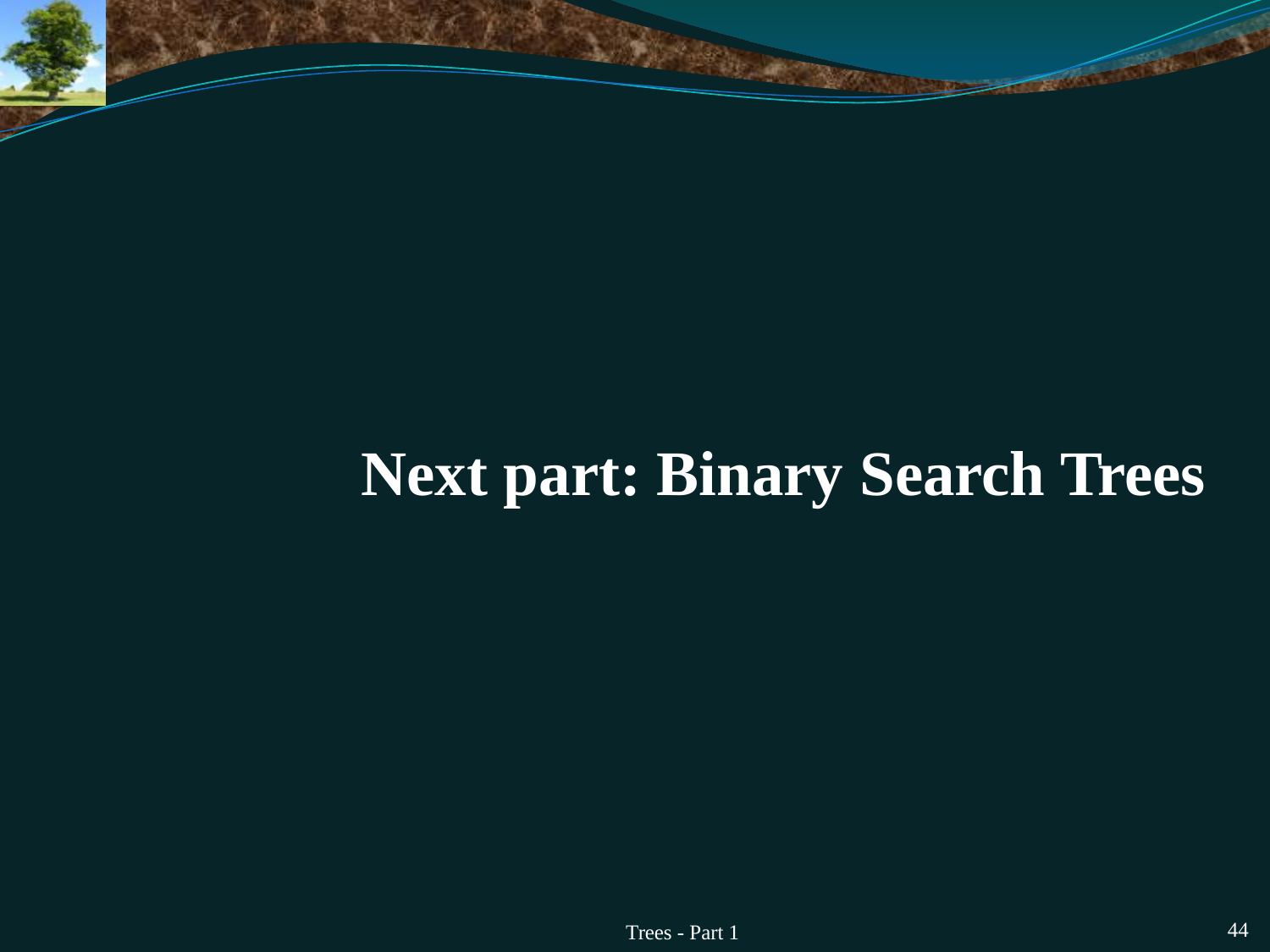

# Next part: Binary Search Trees
 44
Trees - Part 1